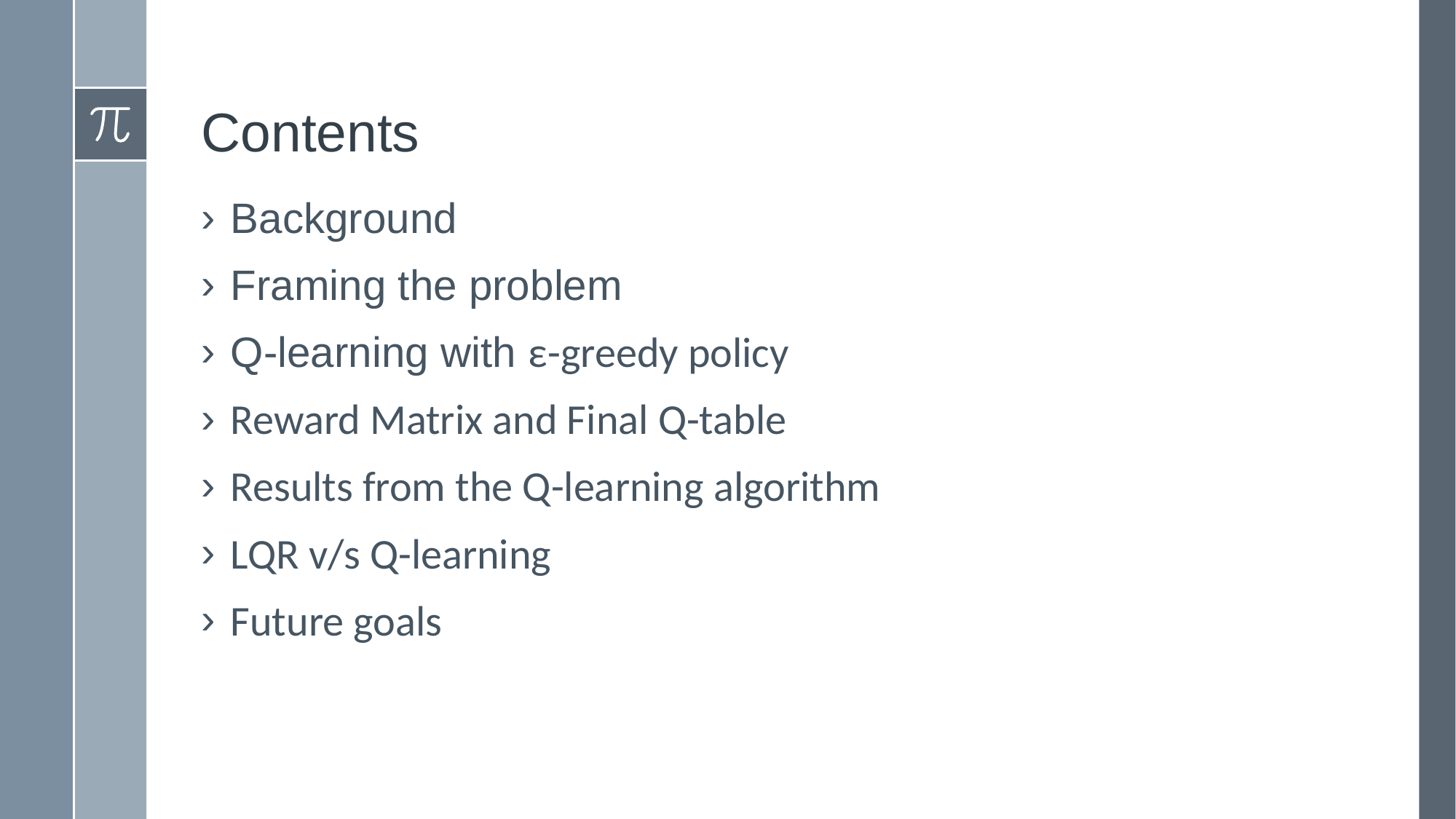

# Contents
Background
Framing the problem
Q-learning with ε-greedy policy
Reward Matrix and Final Q-table
Results from the Q-learning algorithm
LQR v/s Q-learning
Future goals